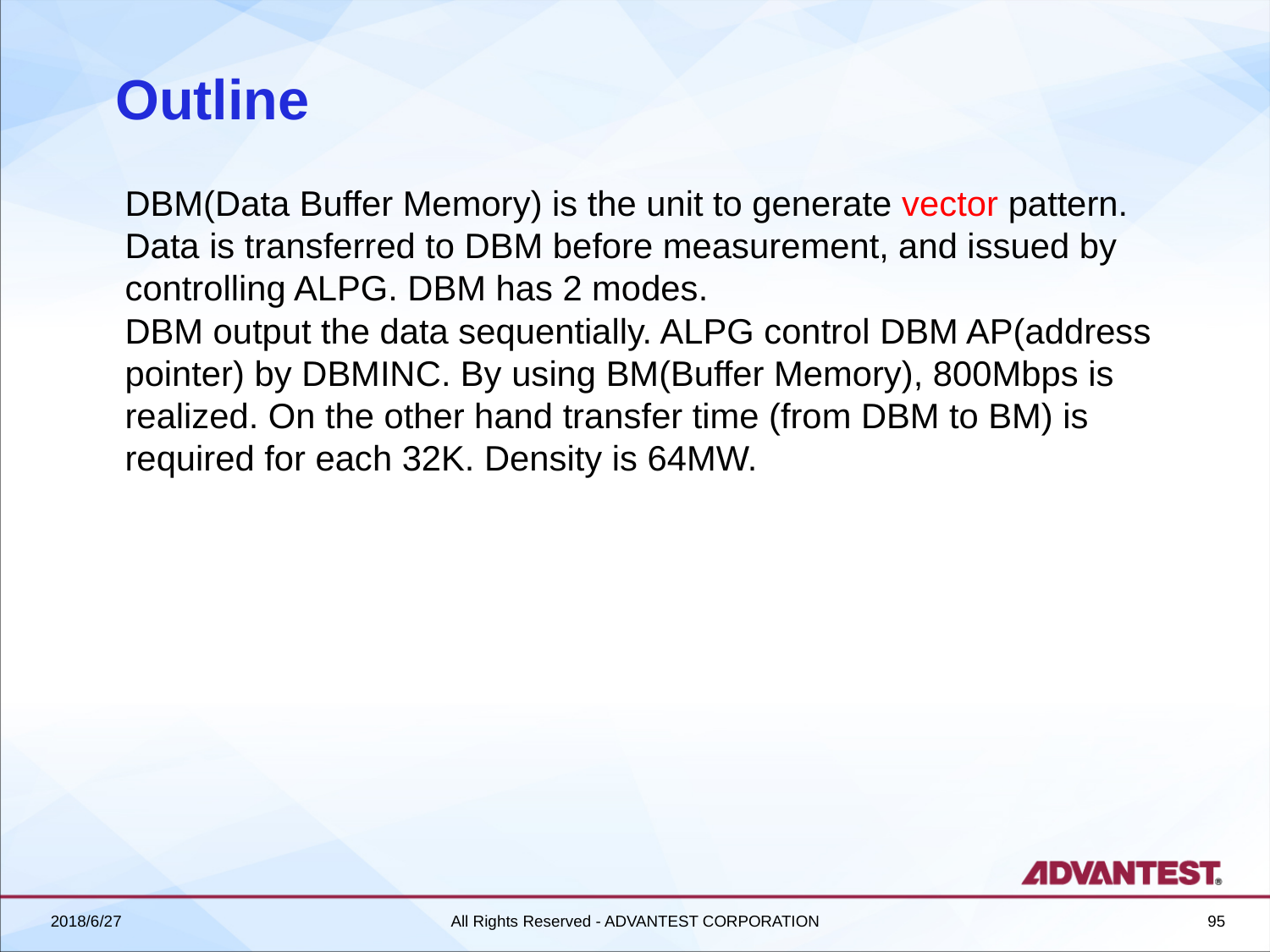

# Outline
DBM(Data Buffer Memory) is the unit to generate vector pattern. Data is transferred to DBM before measurement, and issued by controlling ALPG. DBM has 2 modes.
DBM output the data sequentially. ALPG control DBM AP(address pointer) by DBMINC. By using BM(Buffer Memory), 800Mbps is realized. On the other hand transfer time (from DBM to BM) is required for each 32K. Density is 64MW.
2018/6/27
All Rights Reserved - ADVANTEST CORPORATION
95